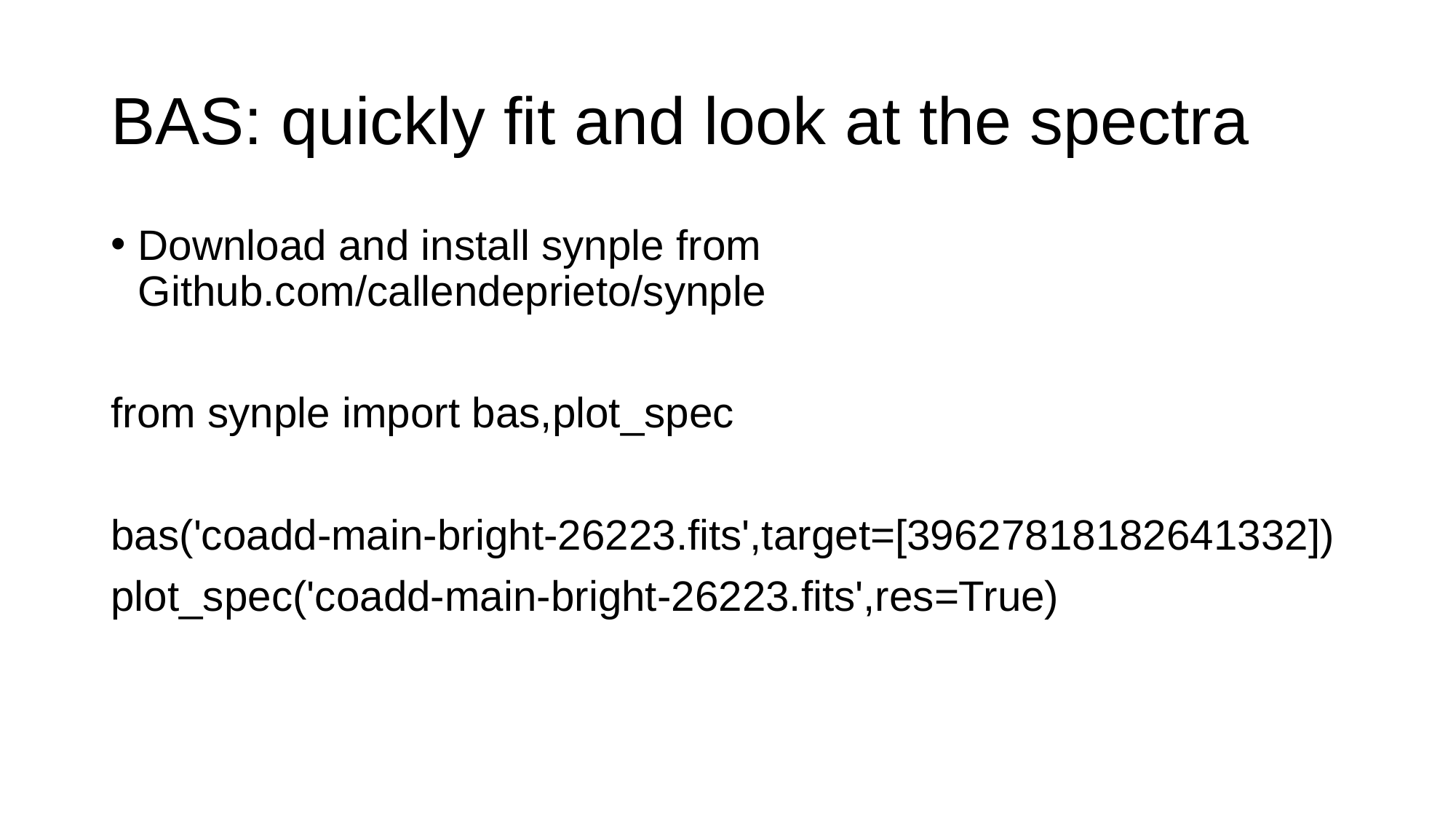

# BAS: quickly fit and look at the spectra
Download and install synple from Github.com/callendeprieto/synple

from synple import bas,plot_spec

bas('coadd-main-bright-26223.fits',target=[39627818182641332])
plot_spec('coadd-main-bright-26223.fits',res=True)